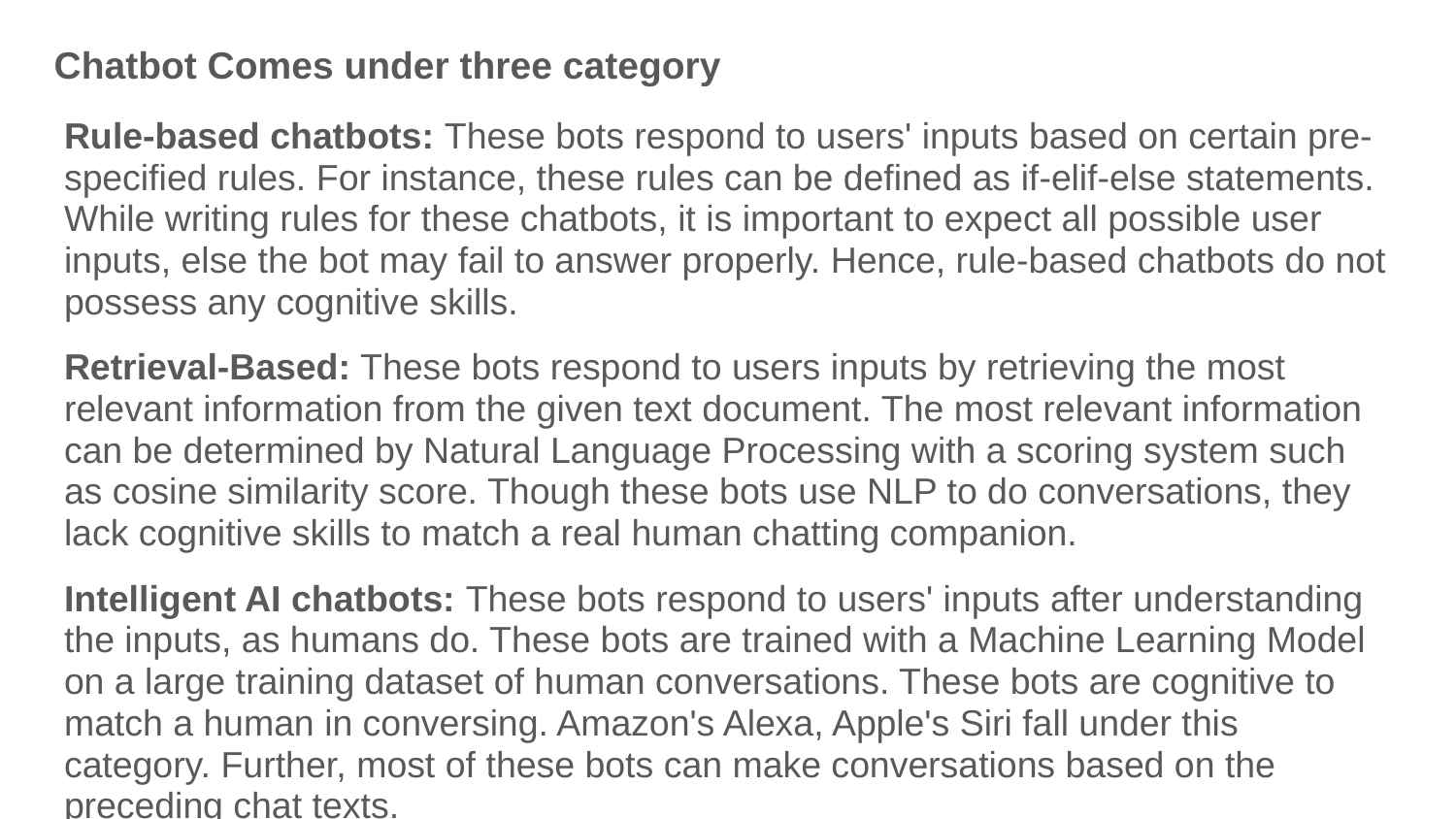

# Chatbot Comes under three category
Rule-based chatbots: These bots respond to users' inputs based on certain pre-specified rules. For instance, these rules can be defined as if-elif-else statements. While writing rules for these chatbots, it is important to expect all possible user inputs, else the bot may fail to answer properly. Hence, rule-based chatbots do not possess any cognitive skills.
Retrieval-Based: These bots respond to users inputs by retrieving the most relevant information from the given text document. The most relevant information can be determined by Natural Language Processing with a scoring system such as cosine similarity score. Though these bots use NLP to do conversations, they lack cognitive skills to match a real human chatting companion.
Intelligent AI chatbots: These bots respond to users' inputs after understanding the inputs, as humans do. These bots are trained with a Machine Learning Model on a large training dataset of human conversations. These bots are cognitive to match a human in conversing. Amazon's Alexa, Apple's Siri fall under this category. Further, most of these bots can make conversations based on the preceding chat texts.